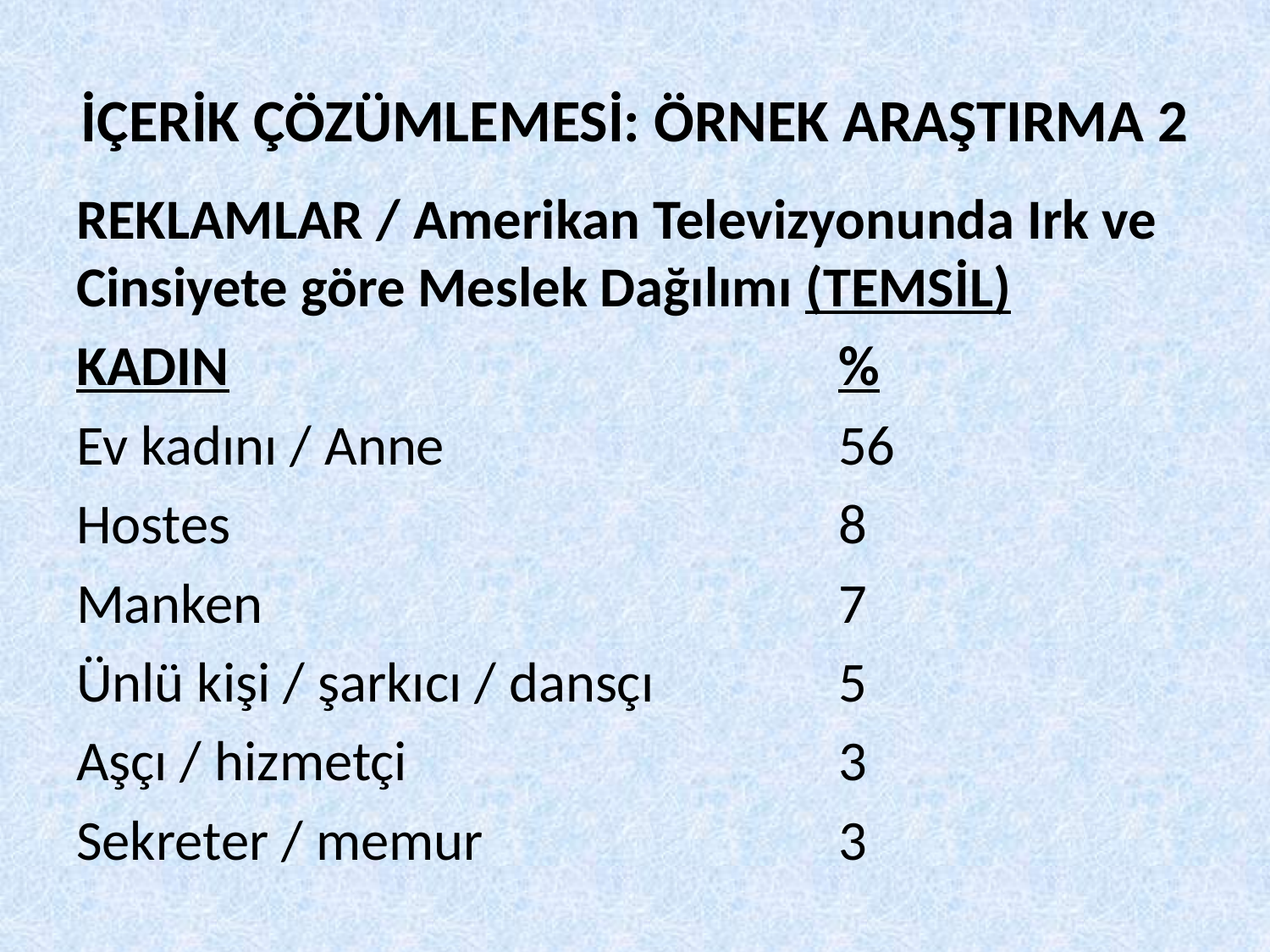

# İÇERİK ÇÖZÜMLEMESİ: ÖRNEK ARAŞTIRMA 2
REKLAMLAR / Amerikan Televizyonunda Irk ve Cinsiyete göre Meslek Dağılımı (TEMSİL)
KADIN					%
Ev kadını / Anne				56
Hostes					8
Manken					7
Ünlü kişi / şarkıcı / dansçı		5
Aşçı / hizmetçi				3
Sekreter / memur			3